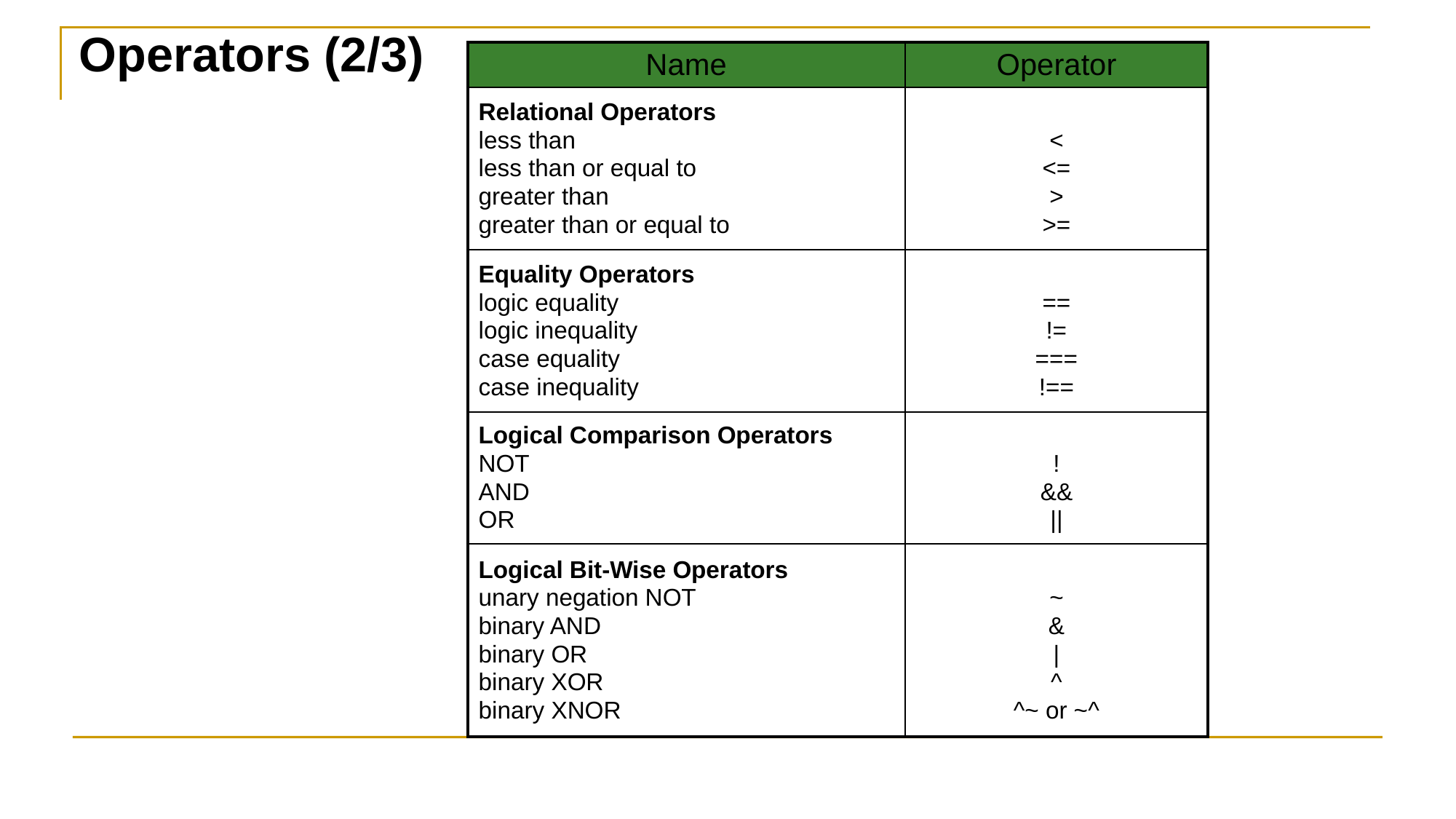

# Operators (2/3)
| Name | Operator |
| --- | --- |
| Relational Operators less than less than or equal to greater than greater than or equal to | < <= > >= |
| Equality Operators logic equality logic inequality case equality case inequality | == != === !== |
| Logical Comparison Operators NOT AND OR | ! && || |
| Logical Bit-Wise Operators unary negation NOT binary AND binary OR binary XOR binary XNOR | ~ & | ^ ^~ or ~^ |